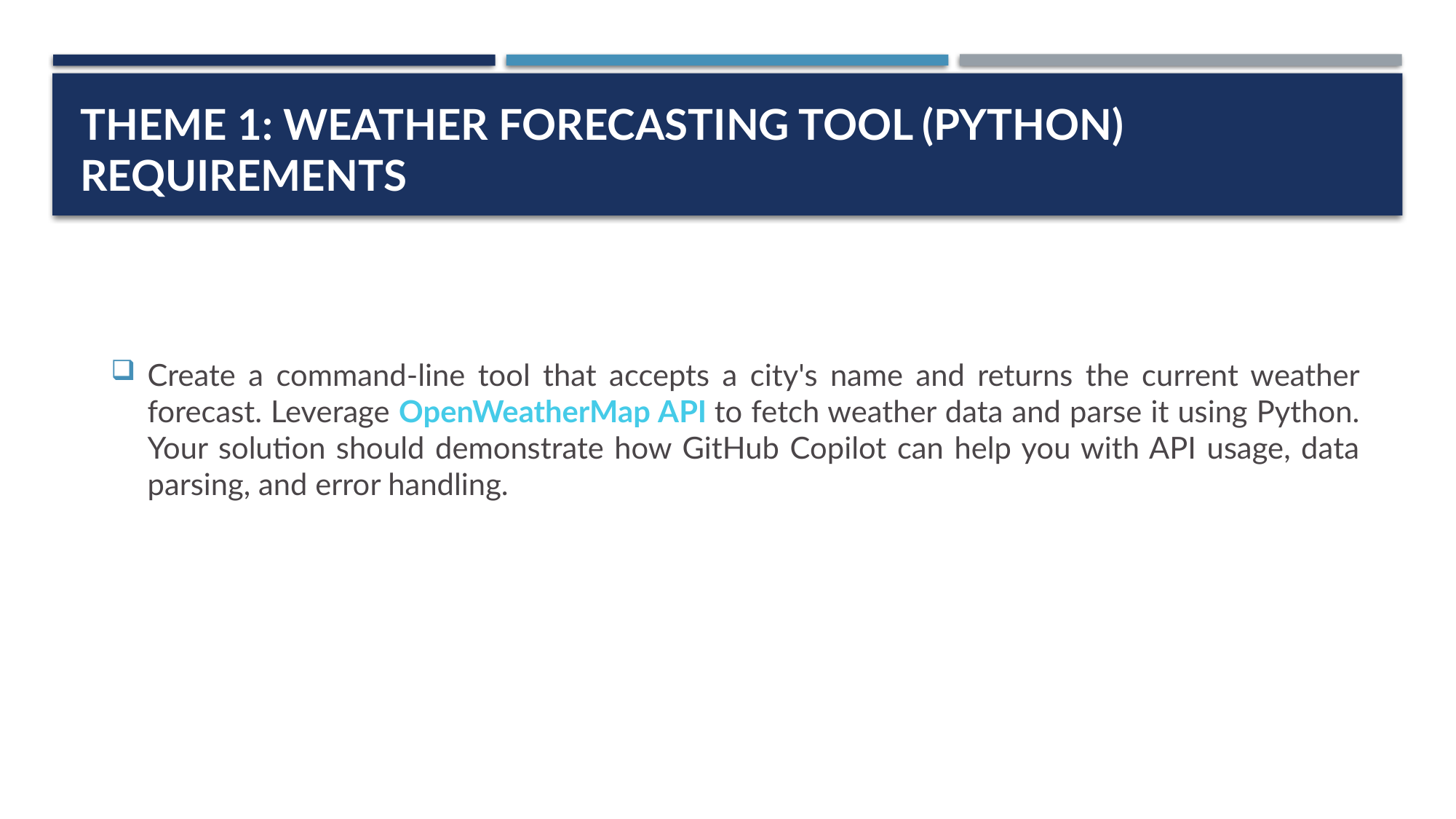

# Theme 1: Weather Forecasting Tool (Python) Requirements
Create a command-line tool that accepts a city's name and returns the current weather forecast. Leverage OpenWeatherMap API to fetch weather data and parse it using Python. Your solution should demonstrate how GitHub Copilot can help you with API usage, data parsing, and error handling.